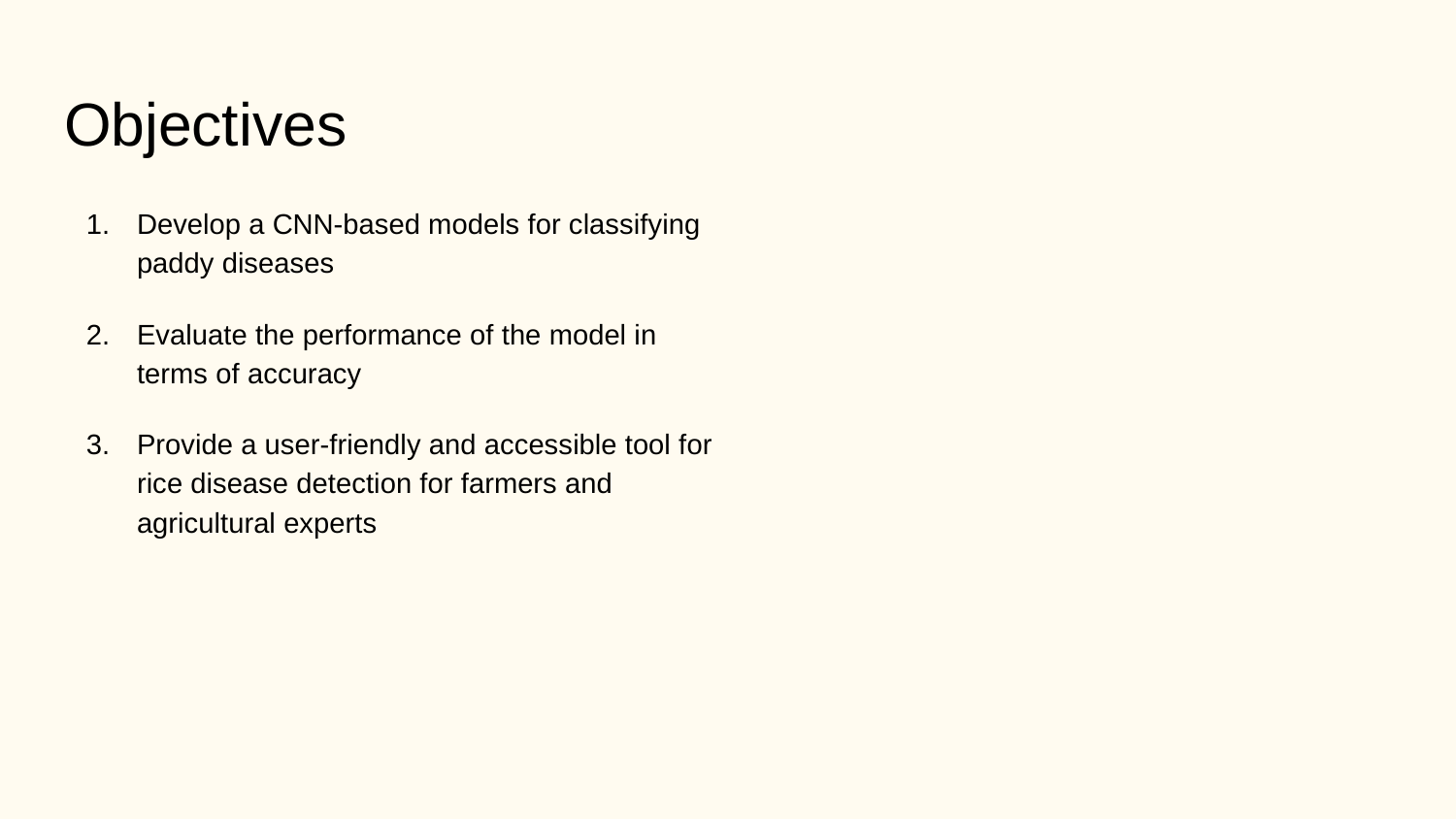

# Objectives
Develop a CNN-based models for classifying paddy diseases
Evaluate the performance of the model in terms of accuracy
Provide a user-friendly and accessible tool for rice disease detection for farmers and agricultural experts